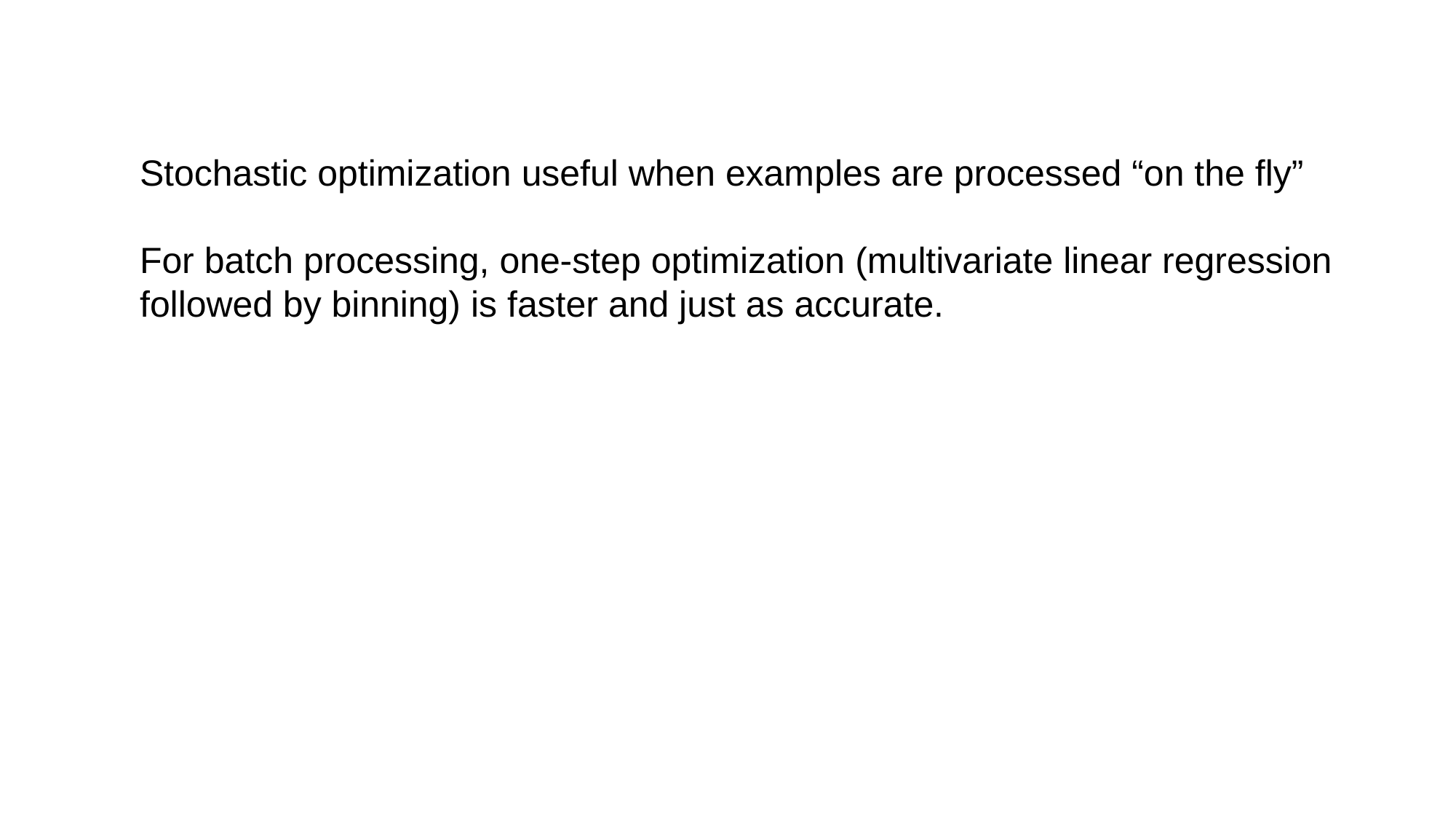

Stochastic optimization useful when examples are processed “on the fly”

For batch processing, one-step optimization (multivariate linear regression
followed by binning) is faster and just as accurate.